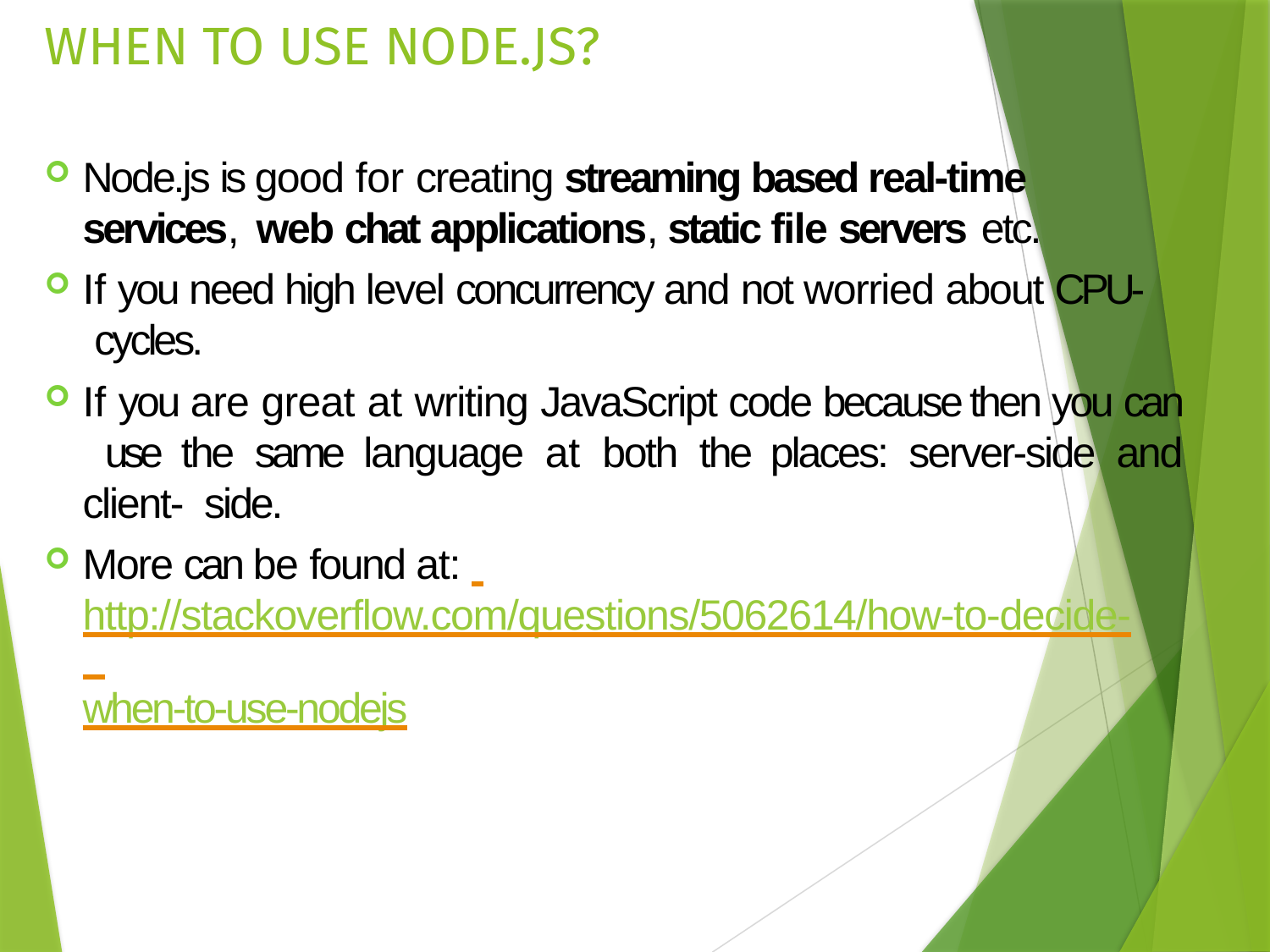

# WHEN TO USE NODE.JS?
Node.js is good for creating streaming based real-time services,  web chat applications, static file servers etc.
If you need high level concurrency and not worried about CPU-  cycles.
If you are great at writing JavaScript code because then you can  use the same language at both the places: server-side and client-  side.
More can be found at:  http://stackoverflow.com/questions/5062614/how-to-decide-  when-to-use-nodejs